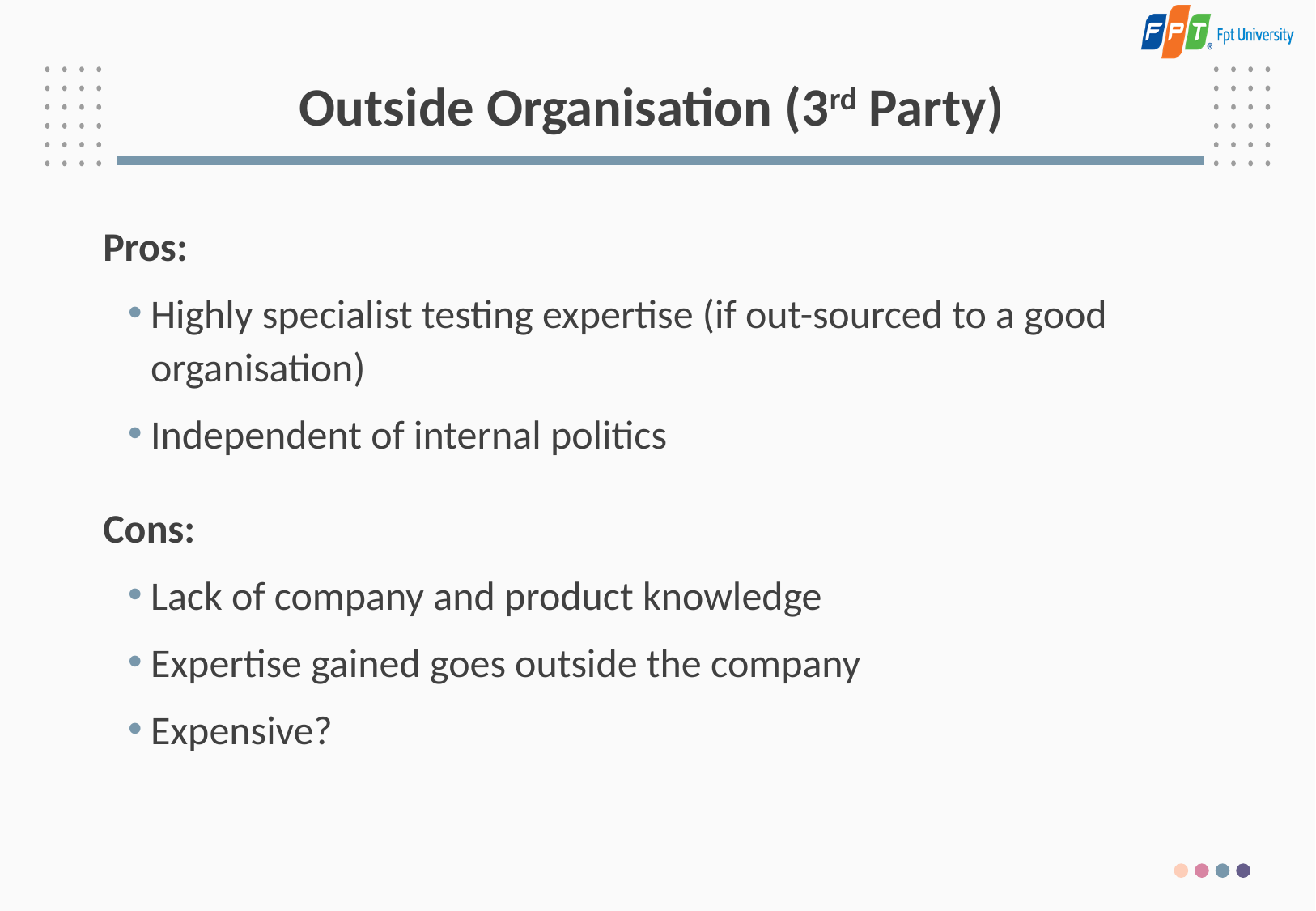

# Outside Organisation (3rd Party)
Pros:
Highly specialist testing expertise (if out-sourced to a good organisation)
Independent of internal politics
Cons:
Lack of company and product knowledge
Expertise gained goes outside the company
Expensive?